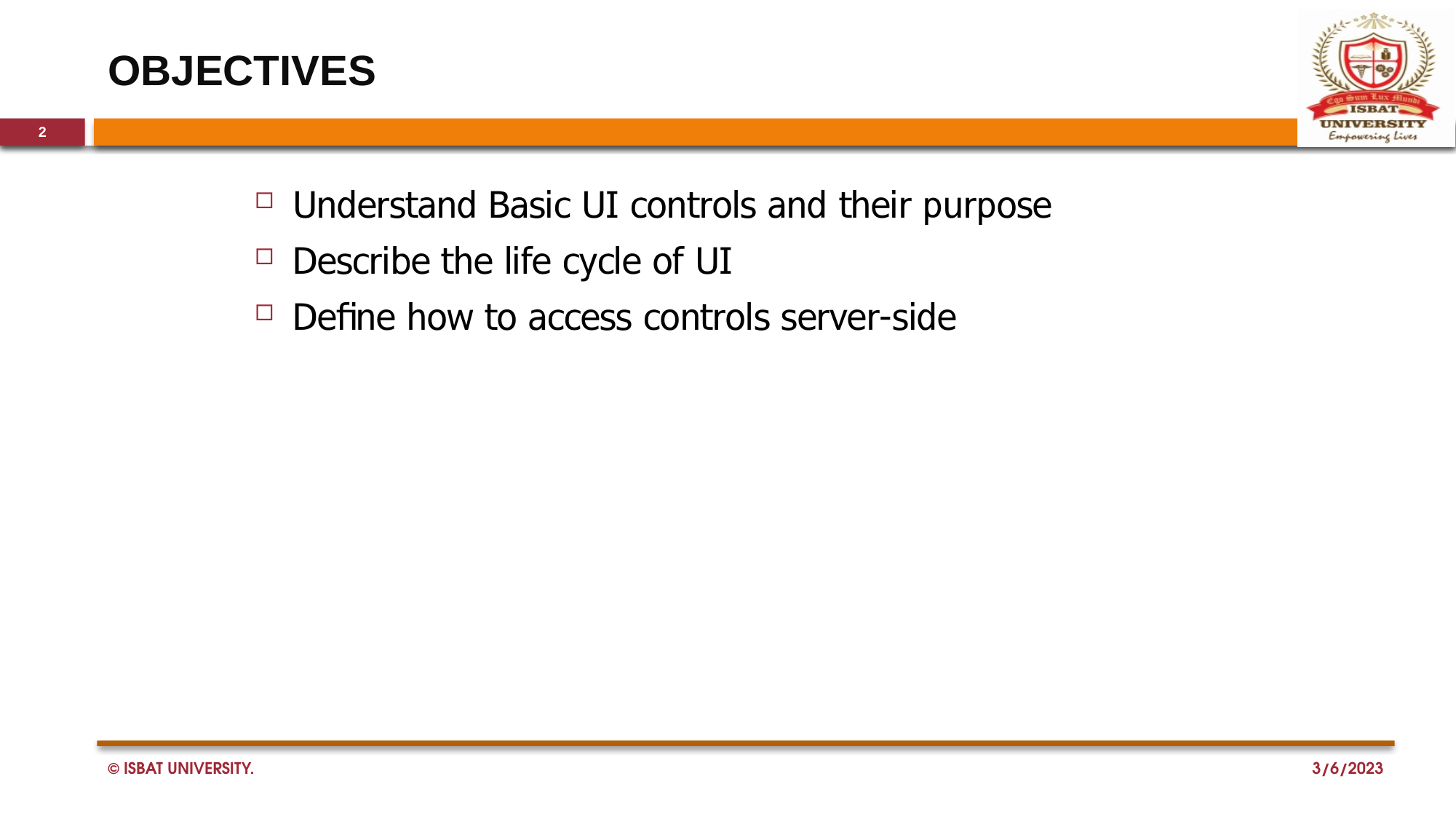

# OBJECTIVES
2
Understand Basic UI controls and their purpose
Describe the life cycle of UI
Define how to access controls server-side